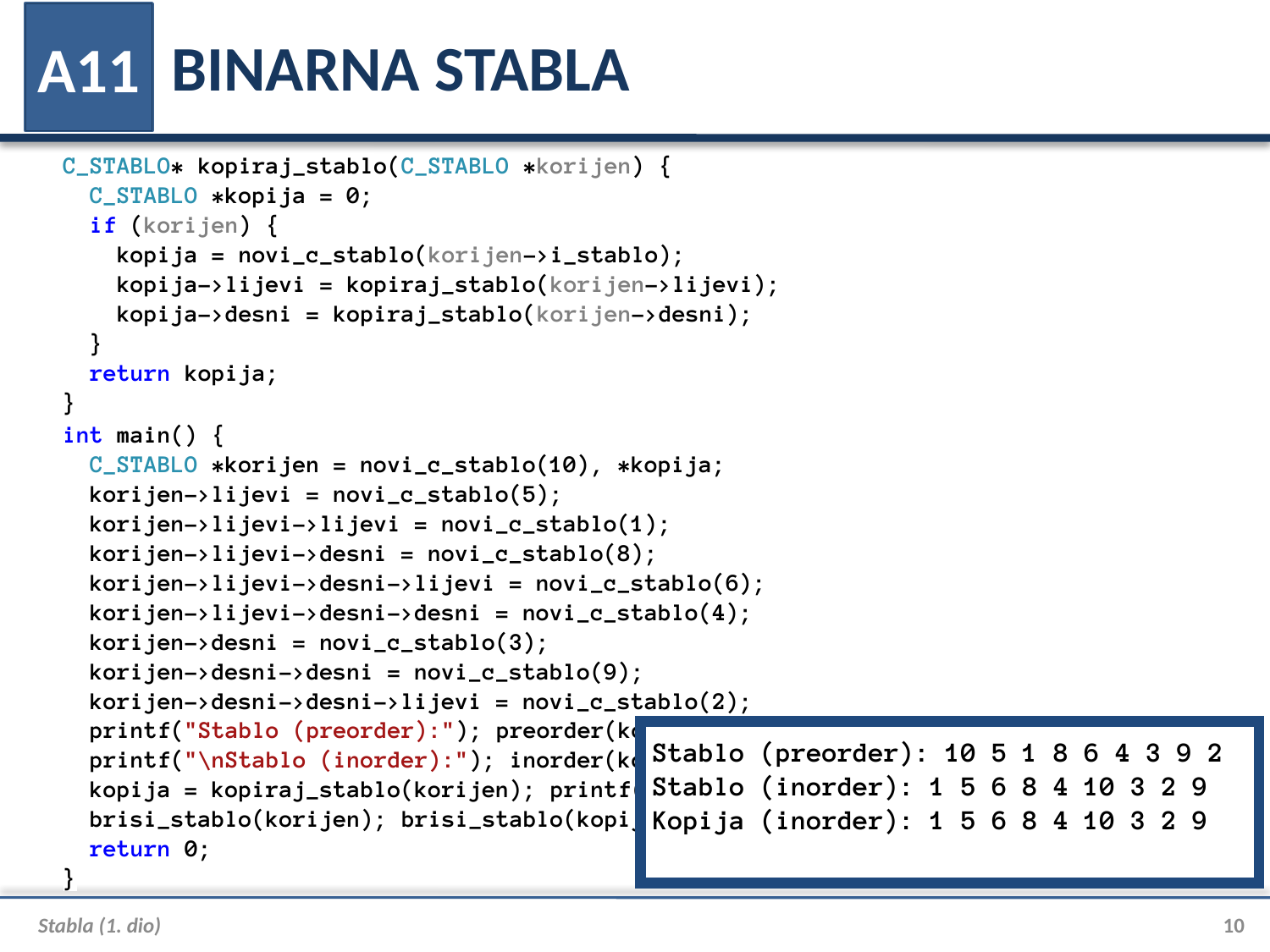

# BINARNA STABLA
A11
C_STABLO* kopiraj_stablo(C_STABLO *korijen) {
  C_STABLO *kopija = 0;
  if (korijen) {
    kopija = novi_c_stablo(korijen->i_stablo);
    kopija->lijevi = kopiraj_stablo(korijen->lijevi);
    kopija->desni = kopiraj_stablo(korijen->desni);
  }
  return kopija;
}
int main() {
  C_STABLO *korijen = novi_c_stablo(10), *kopija;
  korijen->lijevi = novi_c_stablo(5);
  korijen->lijevi->lijevi = novi_c_stablo(1);
  korijen->lijevi->desni = novi_c_stablo(8);
  korijen->lijevi->desni->lijevi = novi_c_stablo(6);
  korijen->lijevi->desni->desni = novi_c_stablo(4);
  korijen->desni = novi_c_stablo(3);
  korijen->desni->desni = novi_c_stablo(9);
  korijen->desni->desni->lijevi = novi_c_stablo(2);
  printf("Stablo (preorder):"); preorder(korijen);
  printf("\nStablo (inorder):"); inorder(korijen);
  kopija = kopiraj_stablo(korijen); printf("\nKopija (inorder):"); inorder(kopija);
  brisi_stablo(korijen); brisi_stablo(kopija);
  return 0;
}
Stablo (preorder): 10 5 1 8 6 4 3 9 2
Stablo (inorder): 1 5 6 8 4 10 3 2 9
Kopija (inorder): 1 5 6 8 4 10 3 2 9
Stabla (1. dio)
10